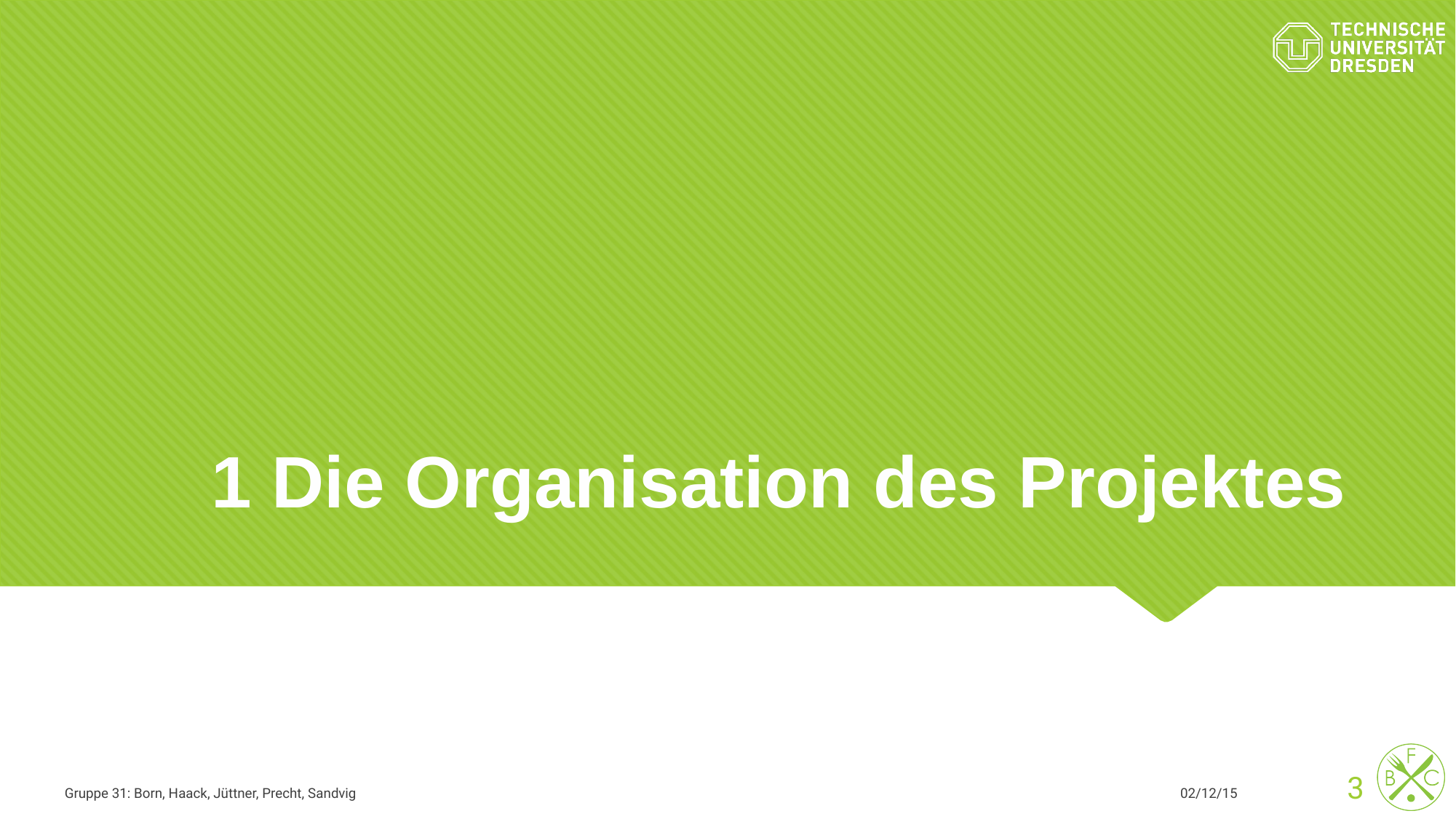

# 1 Die Organisation des Projektes

3
Gruppe 31: Born, Haack, Jüttner, Precht, Sandvig
02/12/15